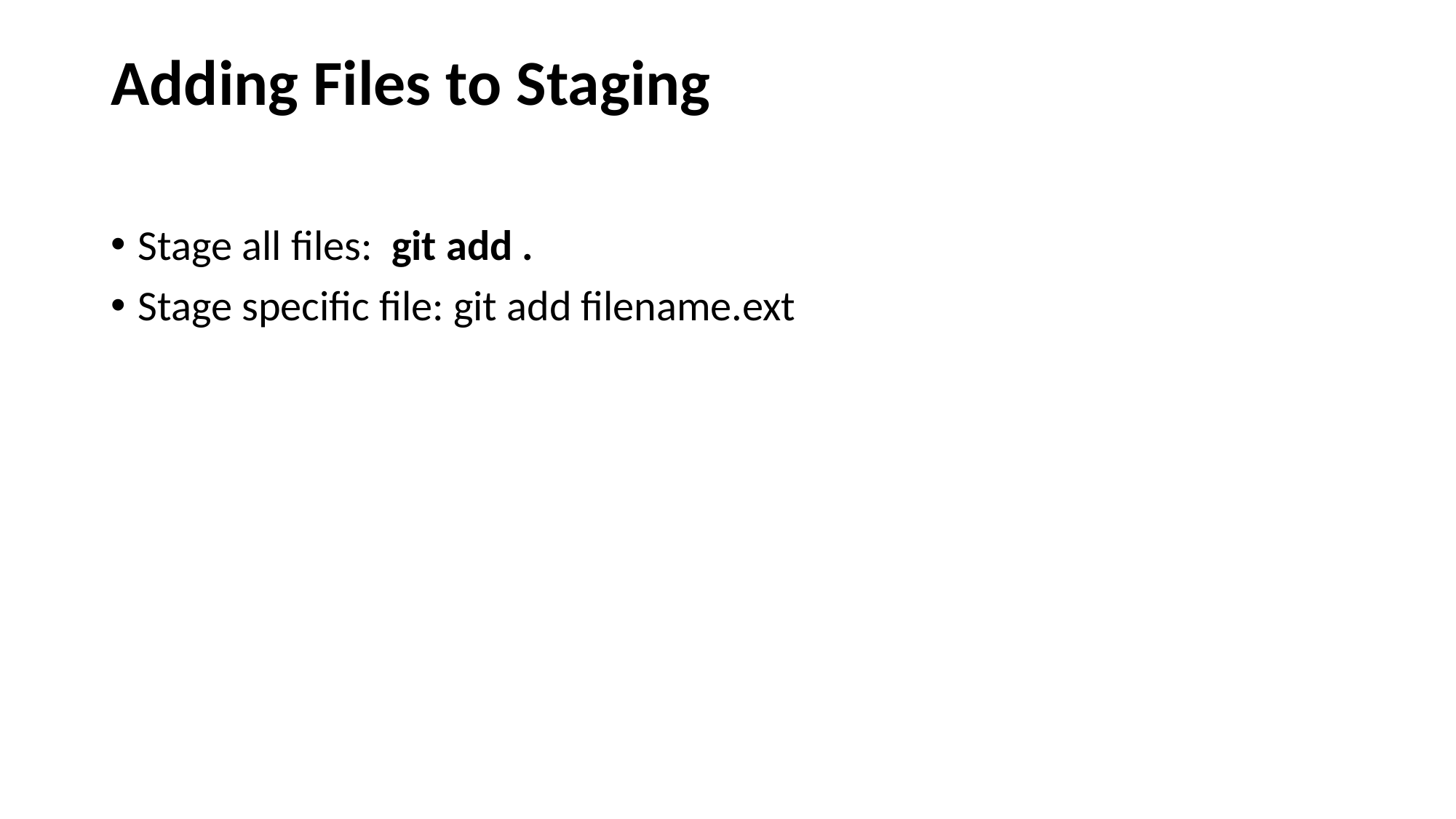

# Adding Files to Staging
Stage all files:  git add .
Stage specific file: git add filename.ext